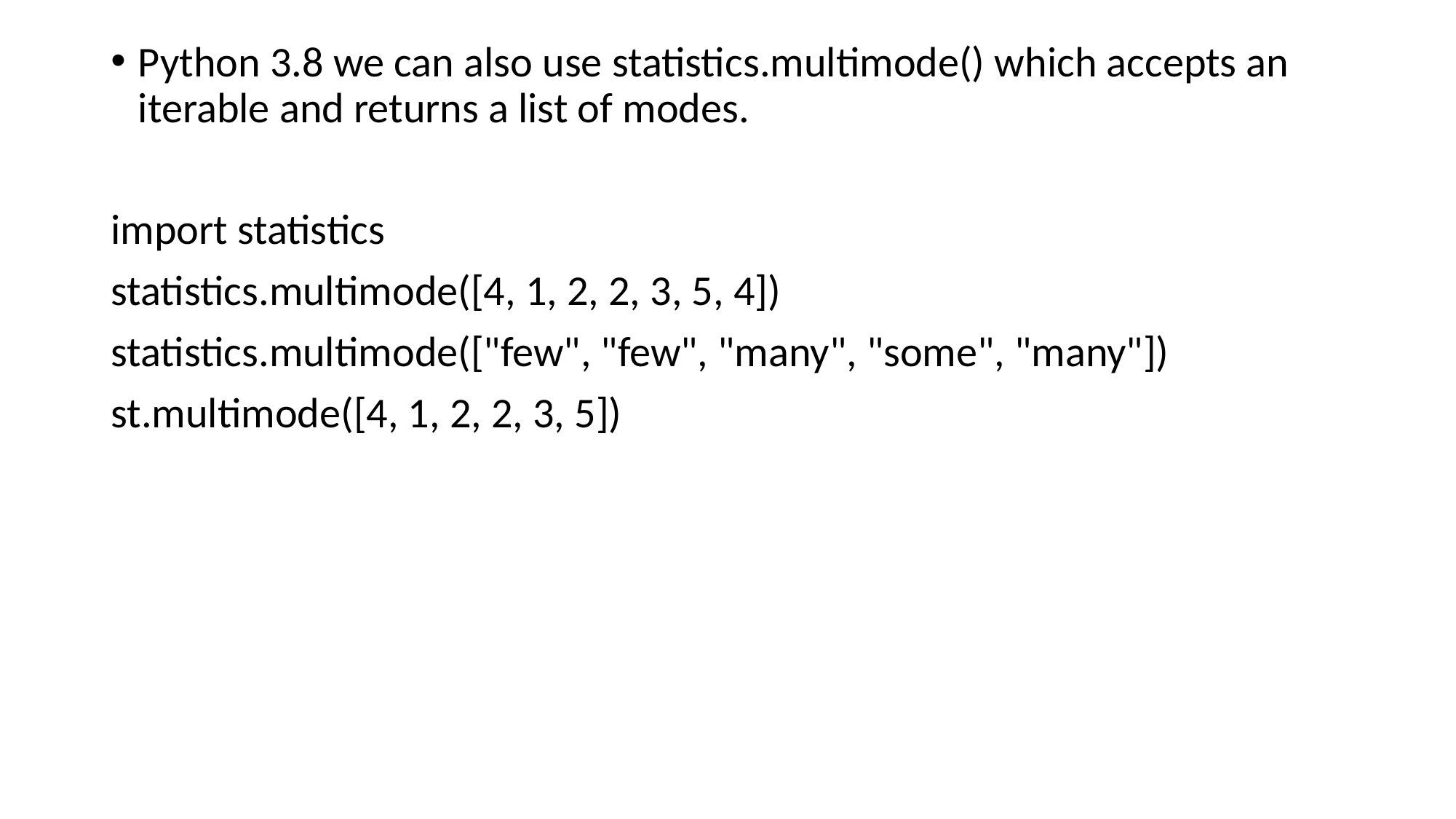

Python 3.8 we can also use statistics.multimode() which accepts an iterable and returns a list of modes.

import statistics
statistics.multimode([4, 1, 2, 2, 3, 5, 4])
statistics.multimode(["few", "few", "many", "some", "many"])
st.multimode([4, 1, 2, 2, 3, 5])